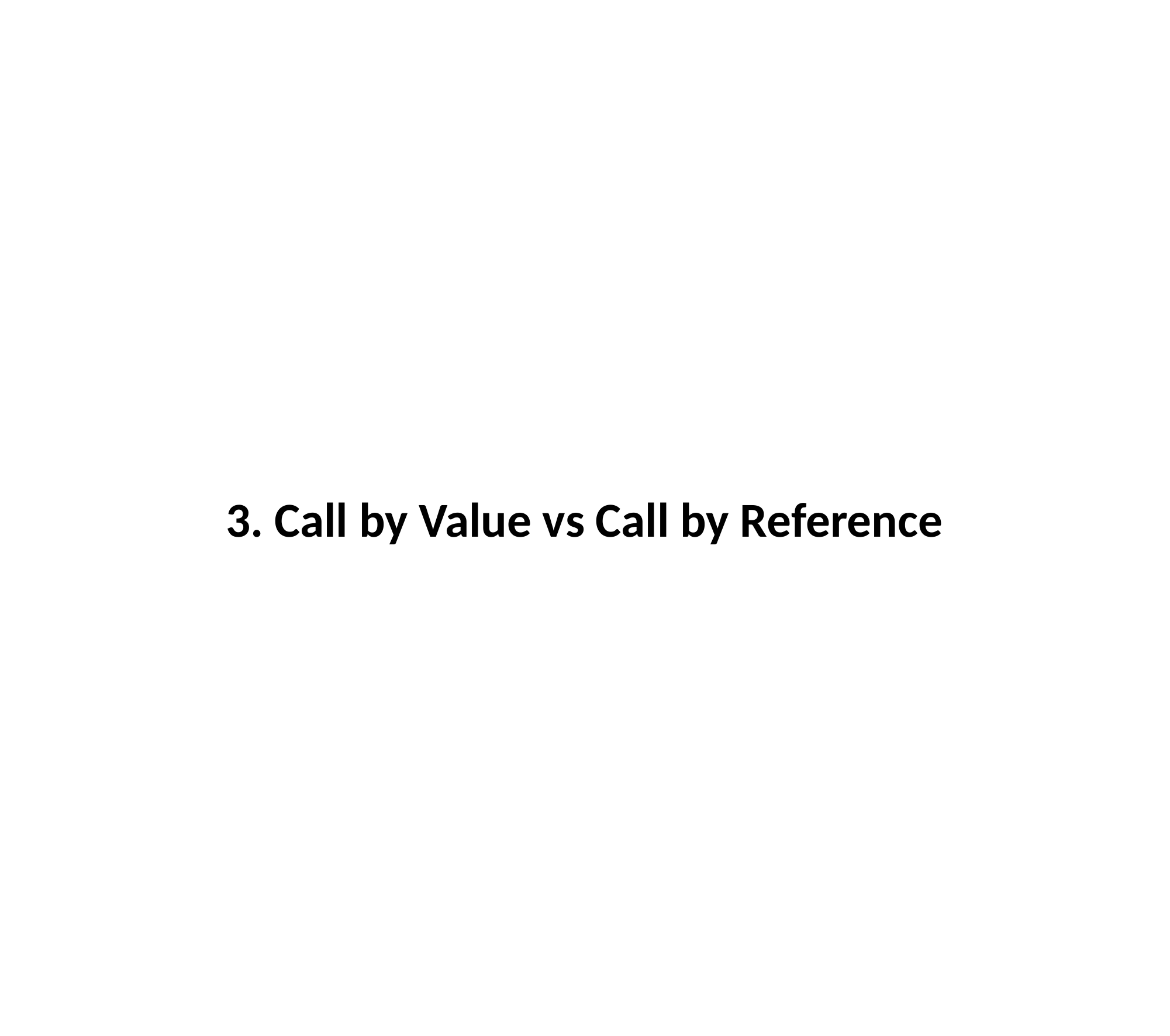

3. Call by Value vs Call by Reference